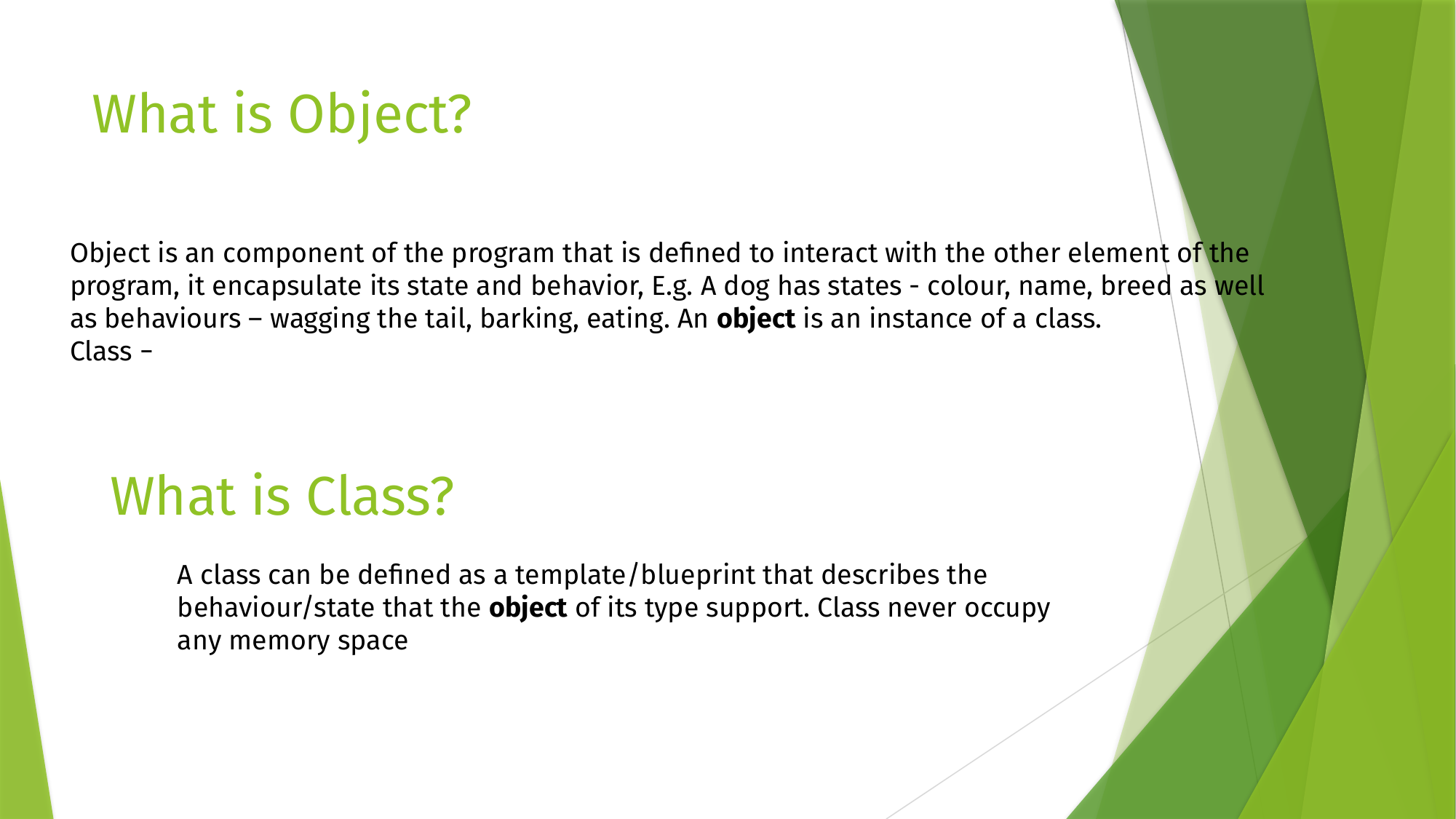

# What is Object?
Object is an component of the program that is defined to interact with the other element of the
program, it encapsulate its state and behavior, E.g. A dog has states - colour, name, breed as well
as behaviours – wagging the tail, barking, eating. An object is an instance of a class.
Class −
What is Class?
A class can be defined as a template/blueprint that describes the behaviour/state that the object of its type support. Class never occupy any memory space